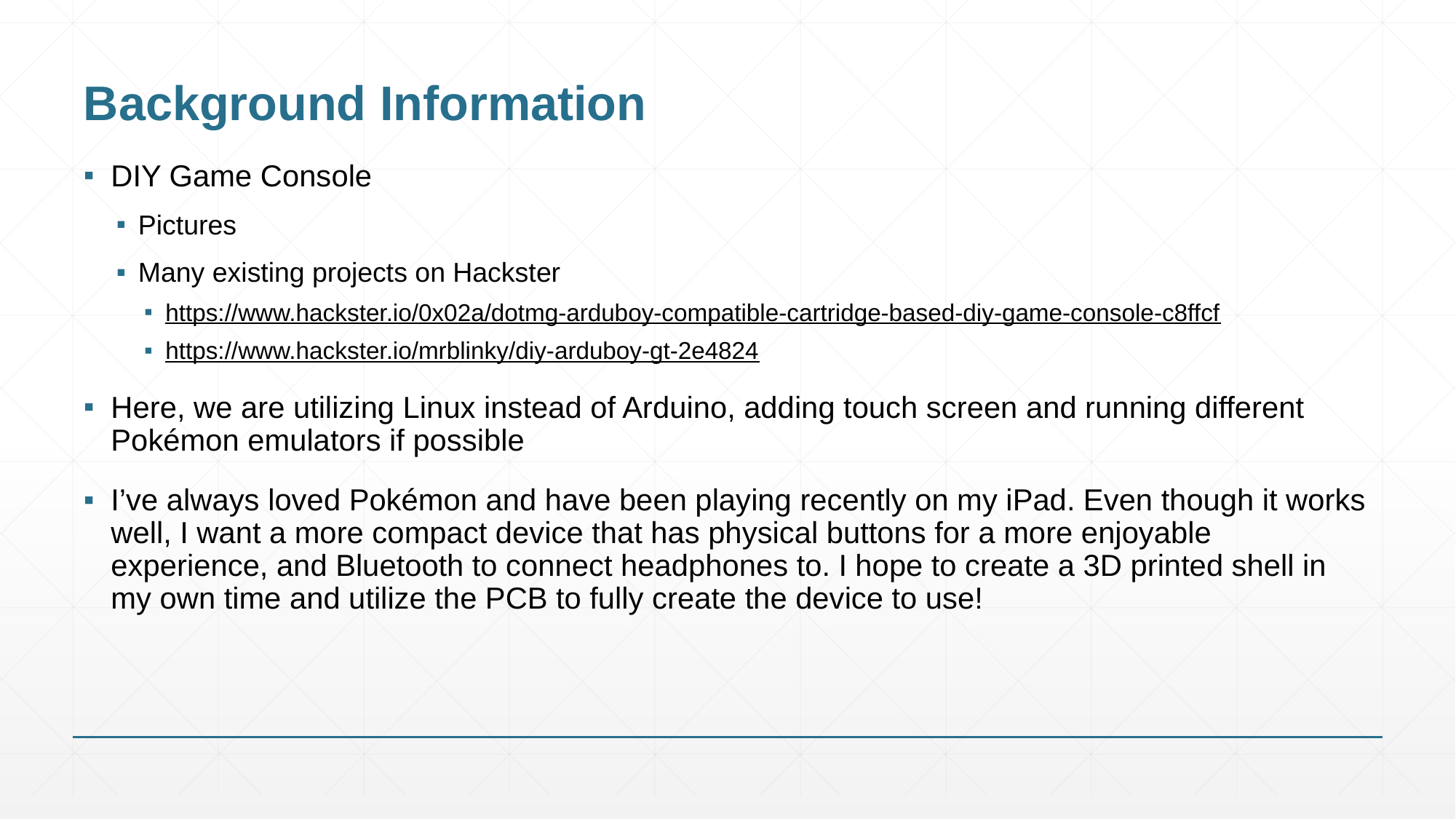

# Background Information
DIY Game Console
Pictures
Many existing projects on Hackster
https://www.hackster.io/0x02a/dotmg-arduboy-compatible-cartridge-based-diy-game-console-c8ffcf
https://www.hackster.io/mrblinky/diy-arduboy-gt-2e4824
Here, we are utilizing Linux instead of Arduino, adding touch screen and running different Pokémon emulators if possible
I’ve always loved Pokémon and have been playing recently on my iPad. Even though it works well, I want a more compact device that has physical buttons for a more enjoyable experience, and Bluetooth to connect headphones to. I hope to create a 3D printed shell in my own time and utilize the PCB to fully create the device to use!